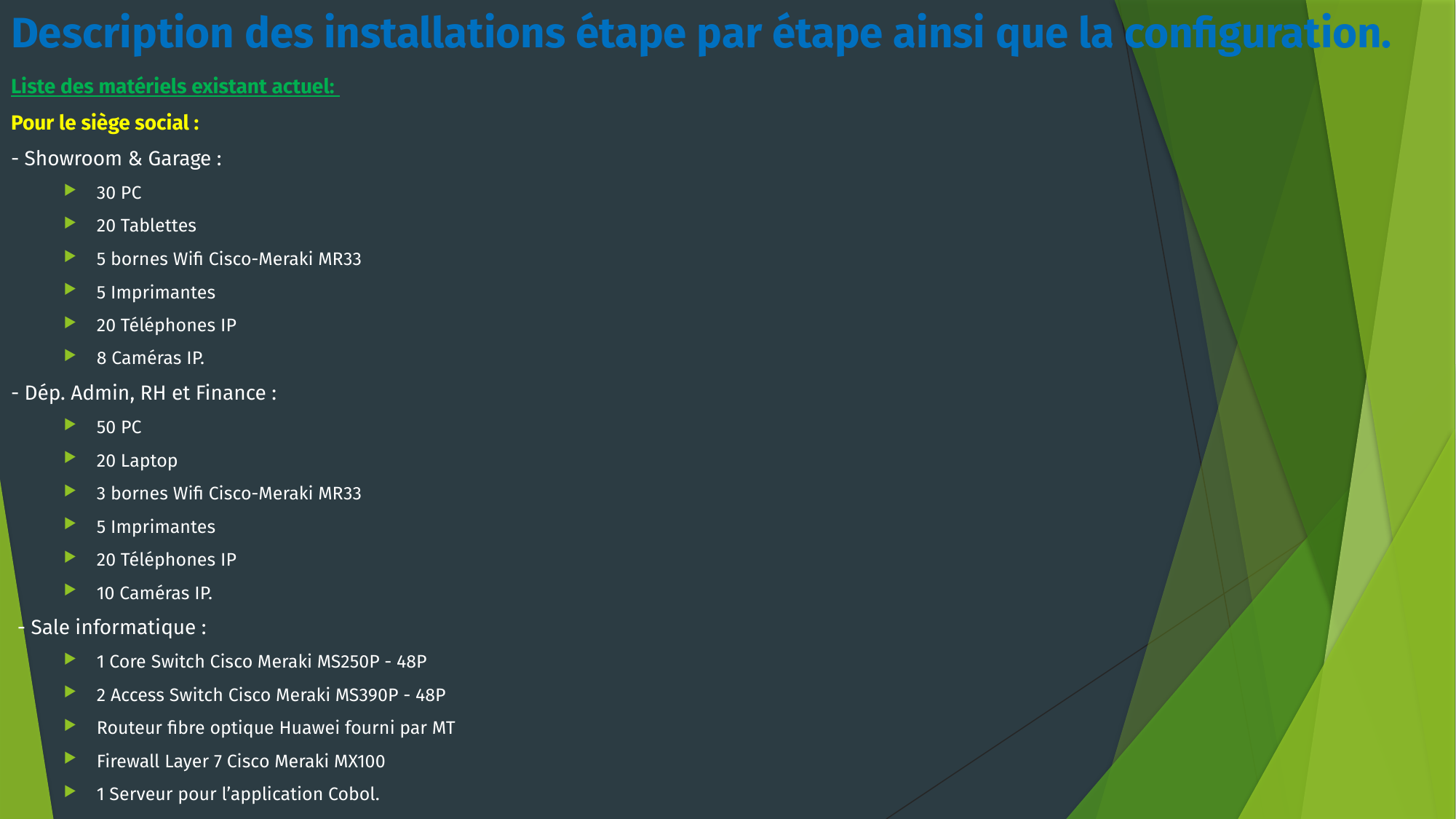

# Description des installations étape par étape ainsi que la configuration.
Liste des matériels existant actuel:
Pour le siège social :
- Showroom & Garage :
30 PC
20 Tablettes
5 bornes Wifi Cisco-Meraki MR33
5 Imprimantes
20 Téléphones IP
8 Caméras IP.
- Dép. Admin, RH et Finance :
50 PC
20 Laptop
3 bornes Wifi Cisco-Meraki MR33
5 Imprimantes
20 Téléphones IP
10 Caméras IP.
- Sale informatique :
1 Core Switch Cisco Meraki MS250P - 48P
2 Access Switch Cisco Meraki MS390P - 48P
Routeur fibre optique Huawei fourni par MT
Firewall Layer 7 Cisco Meraki MX100
1 Serveur pour l’application Cobol.